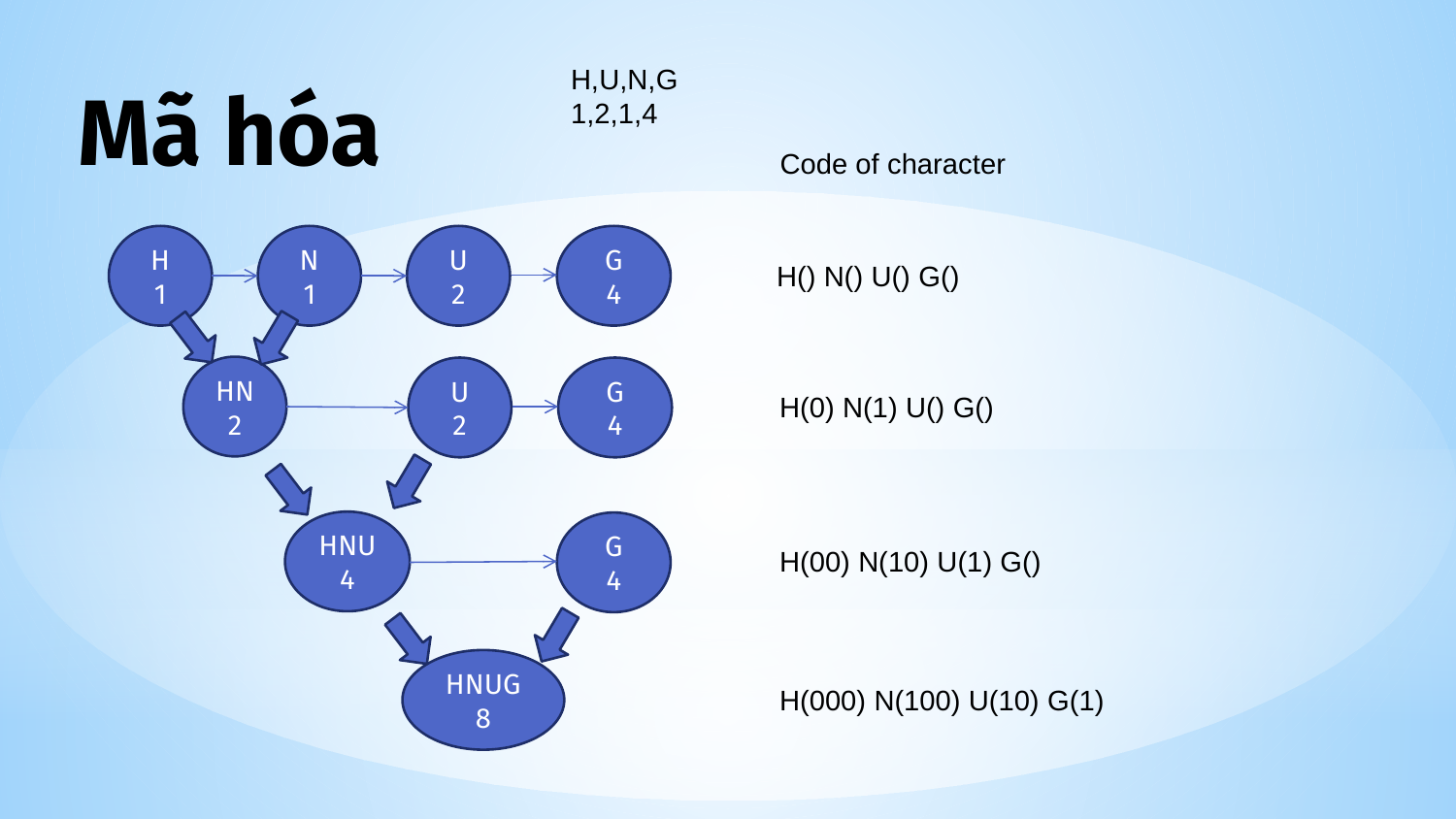

H,U,N,G
1,2,1,4
# Mã hóa
Code of character
H
1
N
1
U
2
G
4
H() N() U() G()

HN
2
U
2
G
4
H(0) N(1) U() G()

HNU
4
G
4
H(00) N(10) U(1) G()

HNUG
8
H(000) N(100) U(10) G(1)